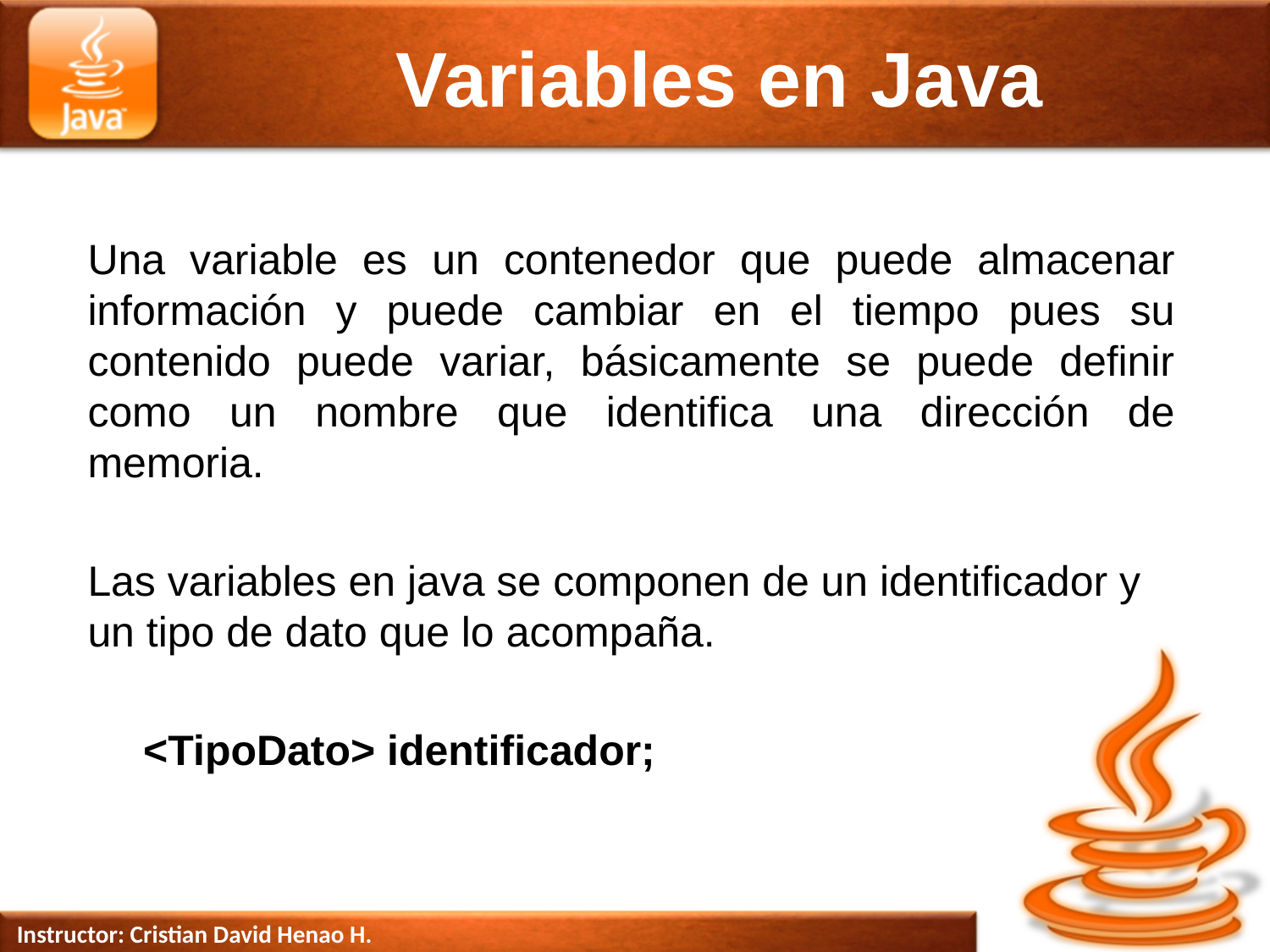

# Variables en Java
Una variable es un contenedor que puede almacenar información y puede cambiar en el tiempo pues su contenido puede variar, básicamente se puede definir como un nombre que identifica una dirección de memoria.

Las variables en java se componen de un identificador y un tipo de dato que lo acompaña.

<TipoDato> identificador;
Instructor: Cristian David Henao H.